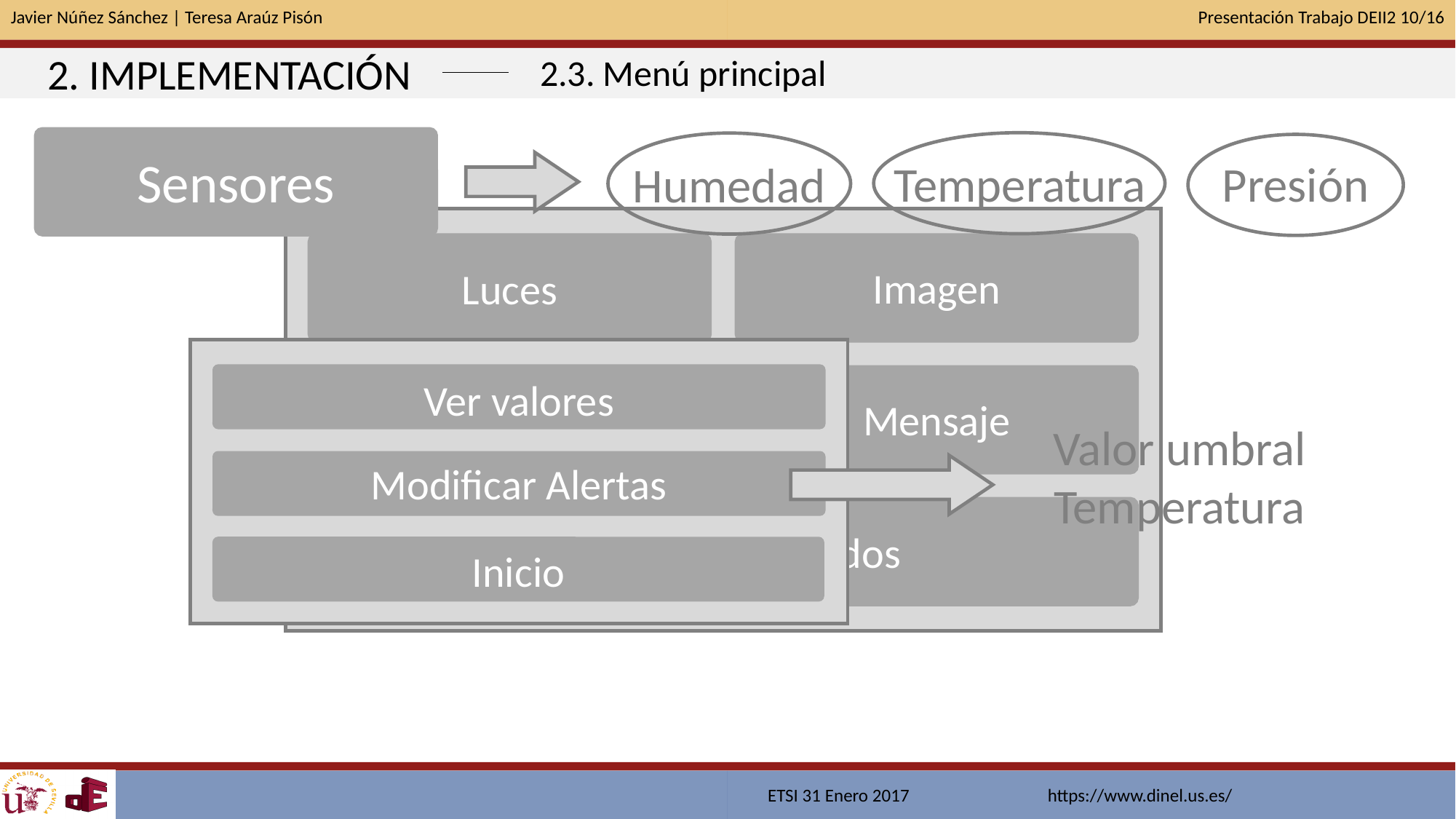

2. IMPLEMENTACIÓN
2.3. Menú principal

Sensores
Temperatura
Presión
Humedad

Imagen
Luces

Ver valores
Sensores
Mensaje
Valor umbral Temperatura
Modificar Alertas

Usuarios conectados

Inicio